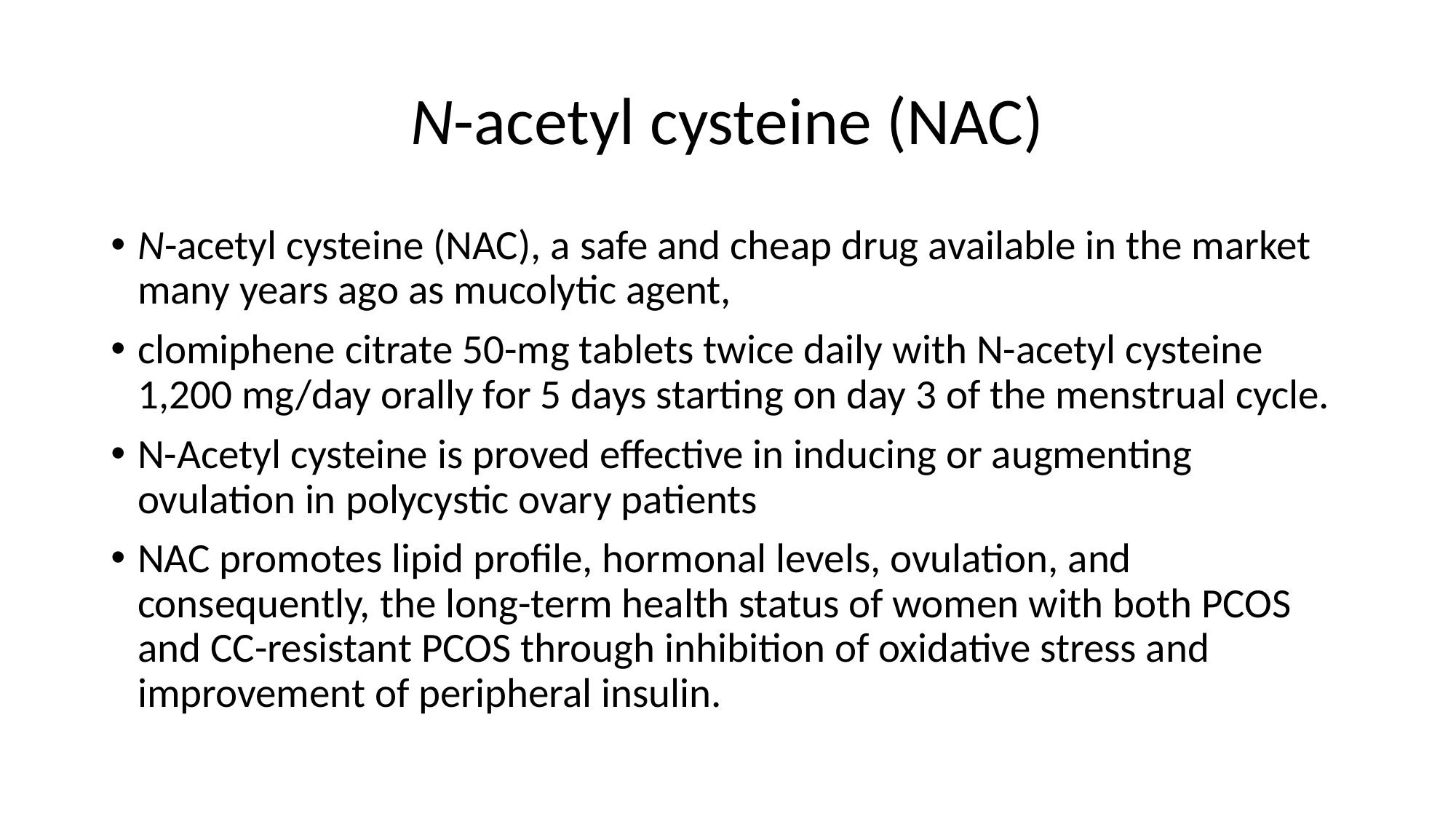

# N-acetyl cysteine (NAC)
N-acetyl cysteine (NAC), a safe and cheap drug available in the market many years ago as mucolytic agent,
clomiphene citrate 50-mg tablets twice daily with N-acetyl cysteine 1,200 mg/day orally for 5 days starting on day 3 of the menstrual cycle.
N-Acetyl cysteine is proved effective in inducing or augmenting ovulation in polycystic ovary patients
NAC promotes lipid profile, hormonal levels, ovulation, and consequently, the long-term health status of women with both PCOS and CC-resistant PCOS through inhibition of oxidative stress and improvement of peripheral insulin.